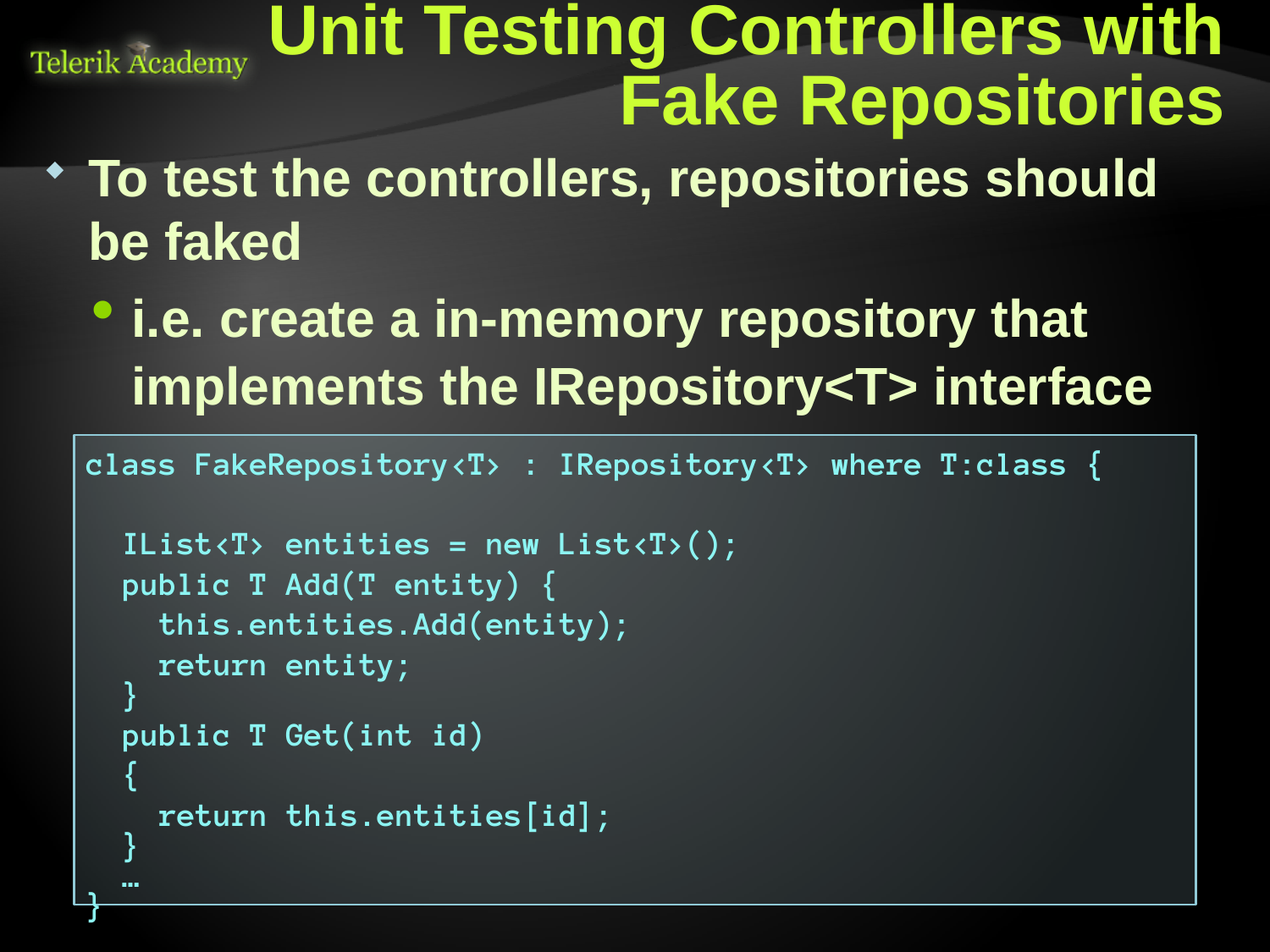

# Unit Testing Controllers with Fake Repositories
To test the controllers, repositories should be faked
i.e. create a in-memory repository that implements the IRepository<T> interface
class FakeRepository<T> : IRepository<T> where T:class {
  IList<T> entities = new List<T>();
  public T Add(T entity) {
    this.entities.Add(entity);
    return entity;
  }
  public T Get(int id)
  {
    return this.entities[id];
  }
  …
}